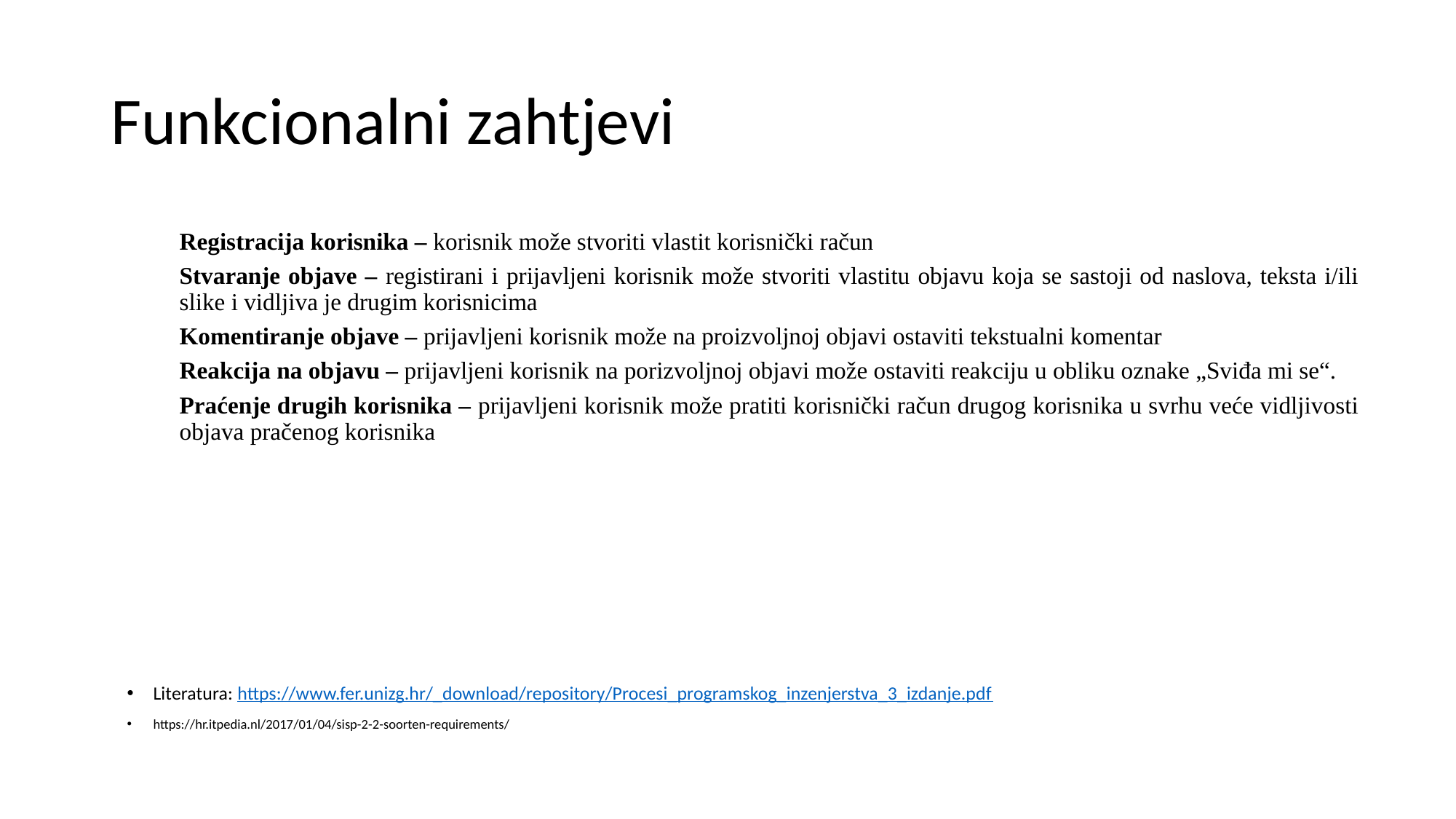

# Funkcionalni zahtjevi
Registracija korisnika – korisnik može stvoriti vlastit korisnički račun
Stvaranje objave – registirani i prijavljeni korisnik može stvoriti vlastitu objavu koja se sastoji od naslova, teksta i/ili slike i vidljiva je drugim korisnicima
Komentiranje objave – prijavljeni korisnik može na proizvoljnoj objavi ostaviti tekstualni komentar
Reakcija na objavu – prijavljeni korisnik na porizvoljnoj objavi može ostaviti reakciju u obliku oznake „Sviđa mi se“.
Praćenje drugih korisnika – prijavljeni korisnik može pratiti korisnički račun drugog korisnika u svrhu veće vidljivosti objava pračenog korisnika

Literatura: https://www.fer.unizg.hr/_download/repository/Procesi_programskog_inzenjerstva_3_izdanje.pdf
https://hr.itpedia.nl/2017/01/04/sisp-2-2-soorten-requirements/